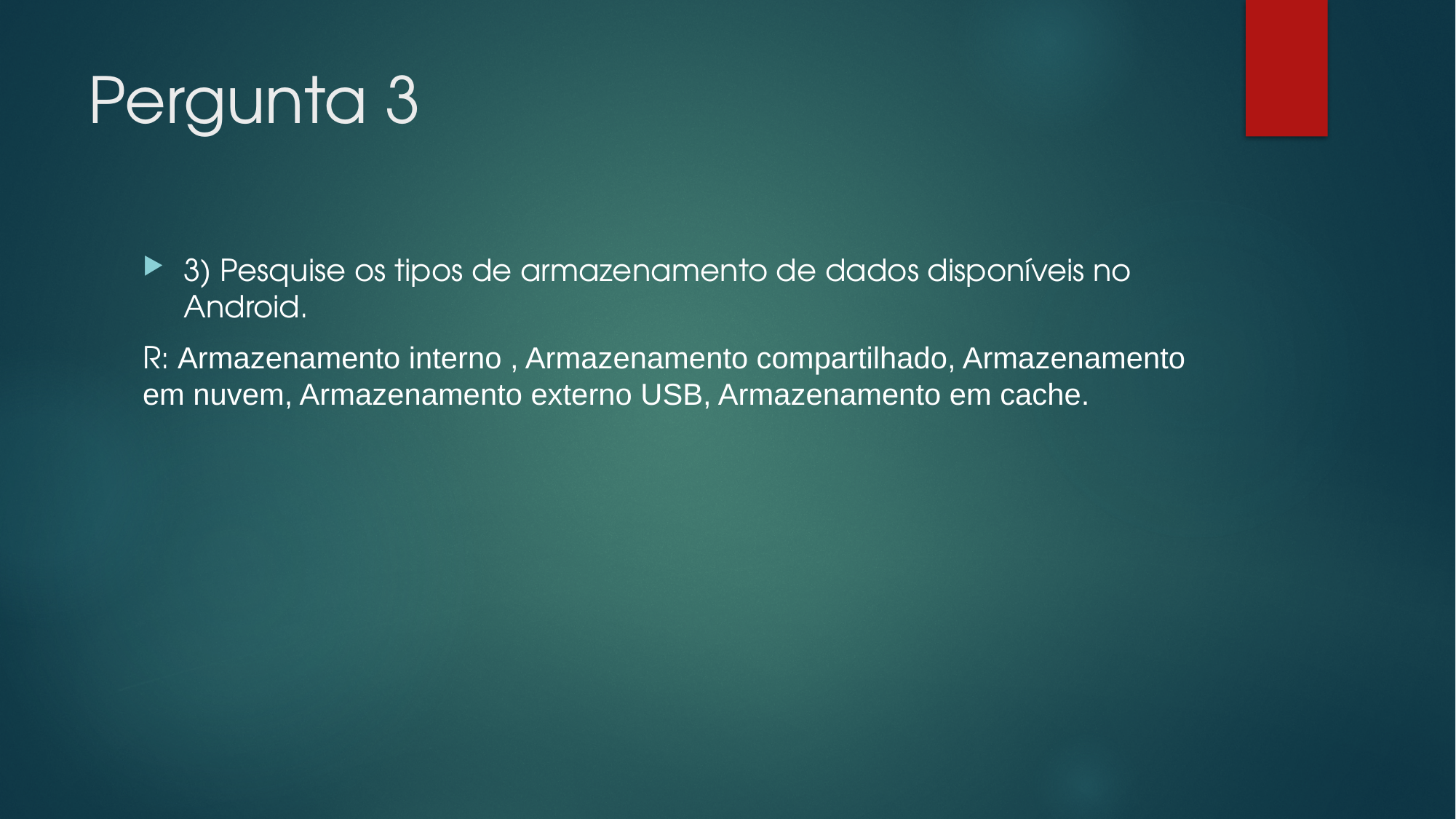

# Pergunta 3
3) Pesquise os tipos de armazenamento de dados disponíveis no Android.
R: Armazenamento interno , Armazenamento compartilhado, Armazenamento em nuvem, Armazenamento externo USB, Armazenamento em cache.